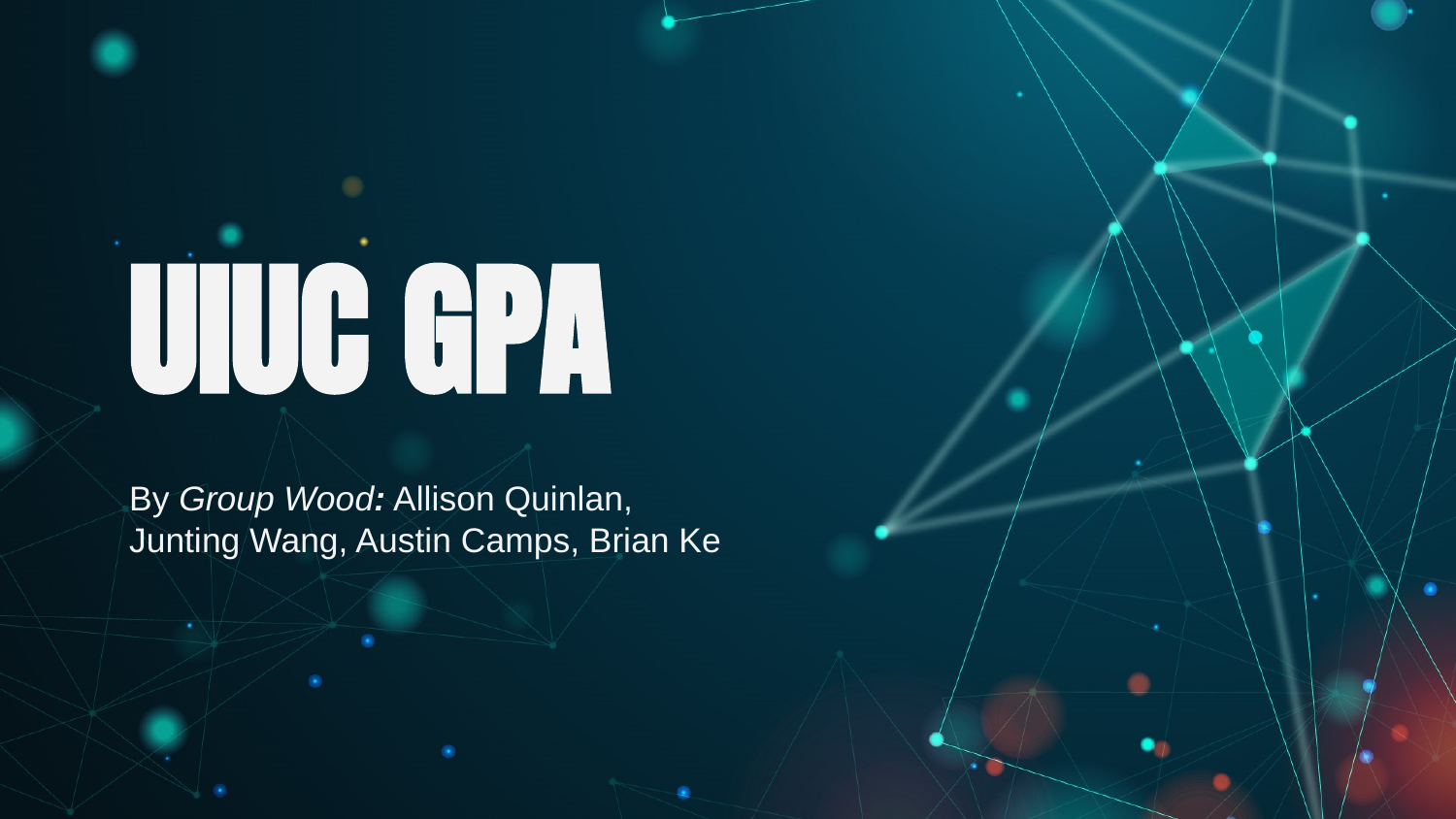

# UIUC GPA
By Group Wood: Allison Quinlan, Junting Wang, Austin Camps, Brian Ke